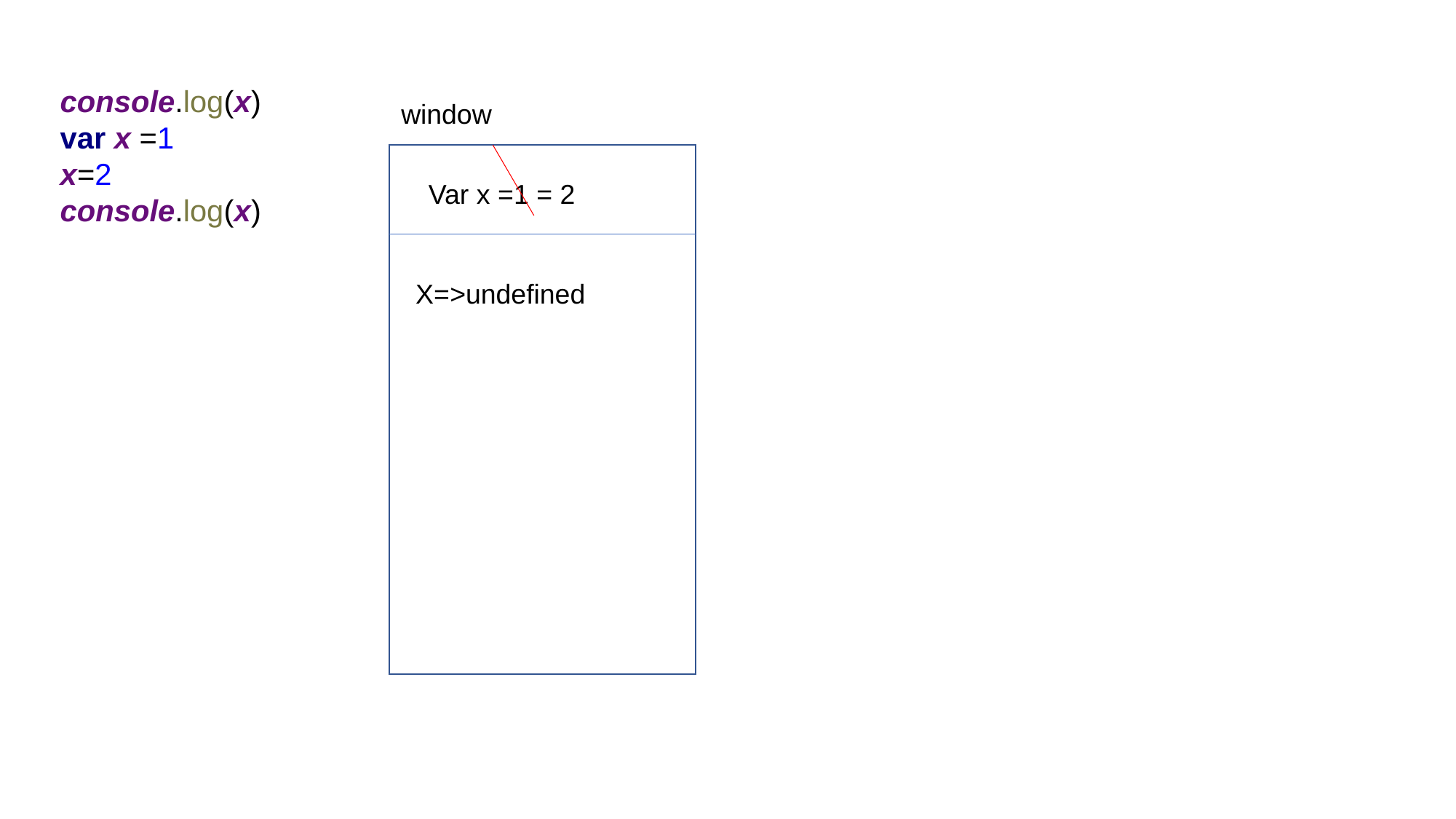

console.log(x)
var x =1
x=2
console.log(x)
window

Var x =1 = 2
X=>undefined